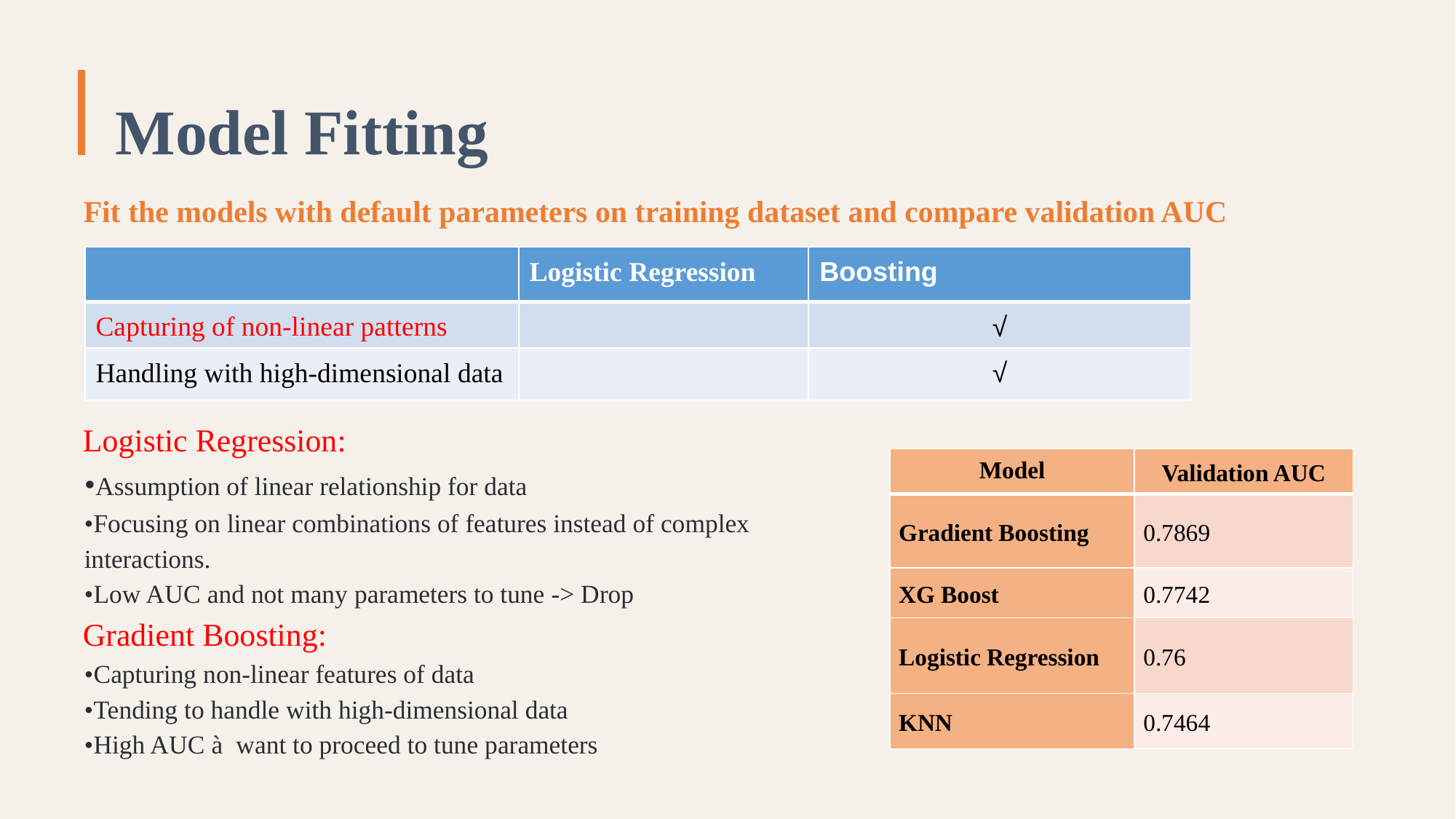

Model Fitting

Fit the models with default parameters on training dataset and compare validation AUC
|  | Logistic Regression | Boosting |
| --- | --- | --- |
| Capturing of non-linear patterns |  | √ |
| Handling with high-dimensional data |  | √ |
Logistic Regression:
•Assumption of linear relationship for data
•Focusing on linear combinations of features instead of complex interactions.
•Low AUC and not many parameters to tune -> Drop
Gradient Boosting:
•Capturing non-linear features of data
•Tending to handle with high-dimensional data
•High AUC à  want to proceed to tune parameters
| Model | Validation AUC |
| --- | --- |
| Gradient Boosting | 0.7869 |
| XG Boost | 0.7742 |
| Logistic Regression | 0.76 |
| KNN | 0.7464 |